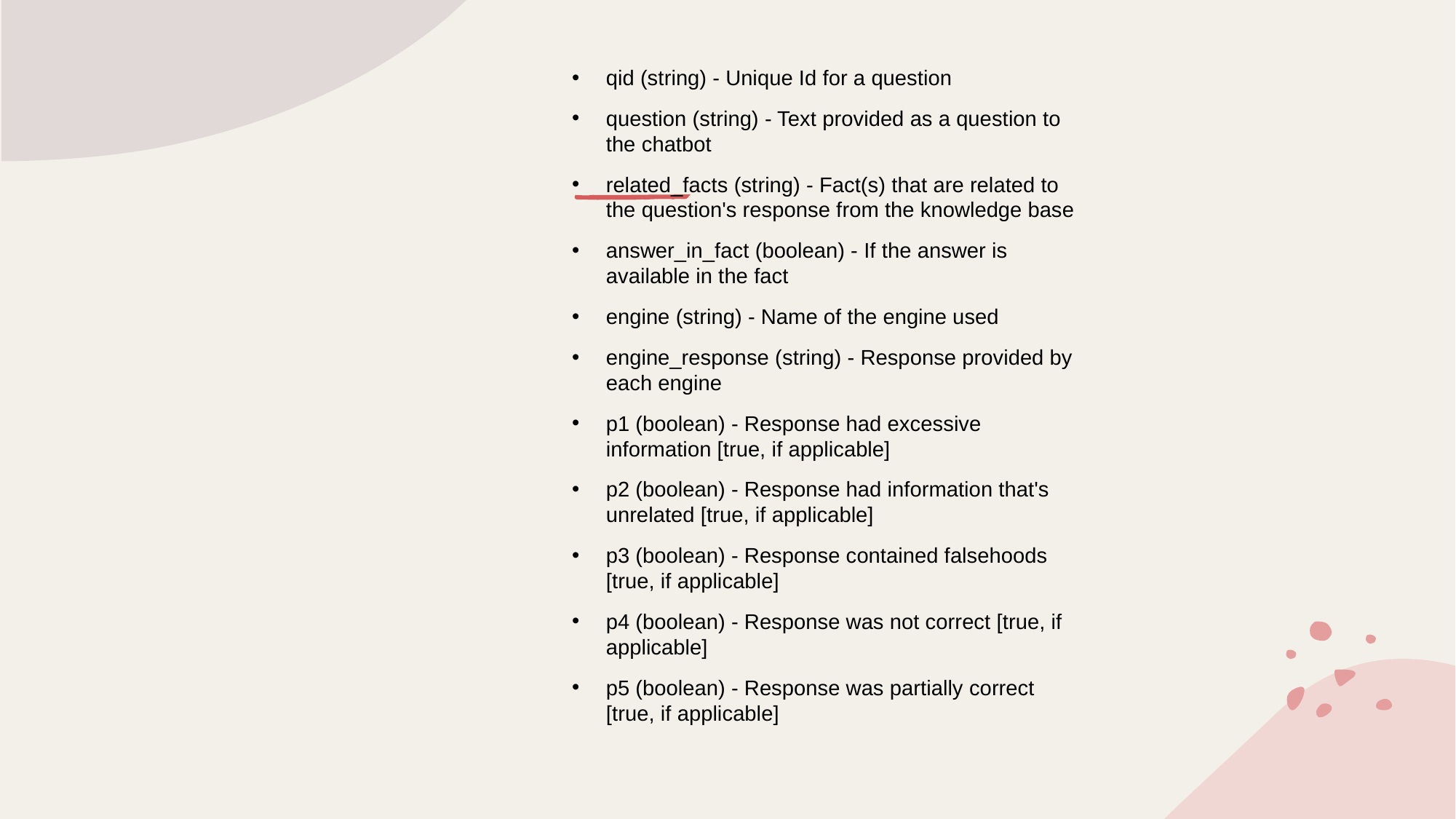

qid (string) - Unique Id for a question
question (string) - Text provided as a question to the chatbot
related_facts (string) - Fact(s) that are related to the question's response from the knowledge base
answer_in_fact (boolean) - If the answer is available in the fact
engine (string) - Name of the engine used
engine_response (string) - Response provided by each engine
p1 (boolean) - Response had excessive information [true, if applicable]
p2 (boolean) - Response had information that's unrelated [true, if applicable]
p3 (boolean) - Response contained falsehoods [true, if applicable]
p4 (boolean) - Response was not correct [true, if applicable]
p5 (boolean) - Response was partially correct [true, if applicable]